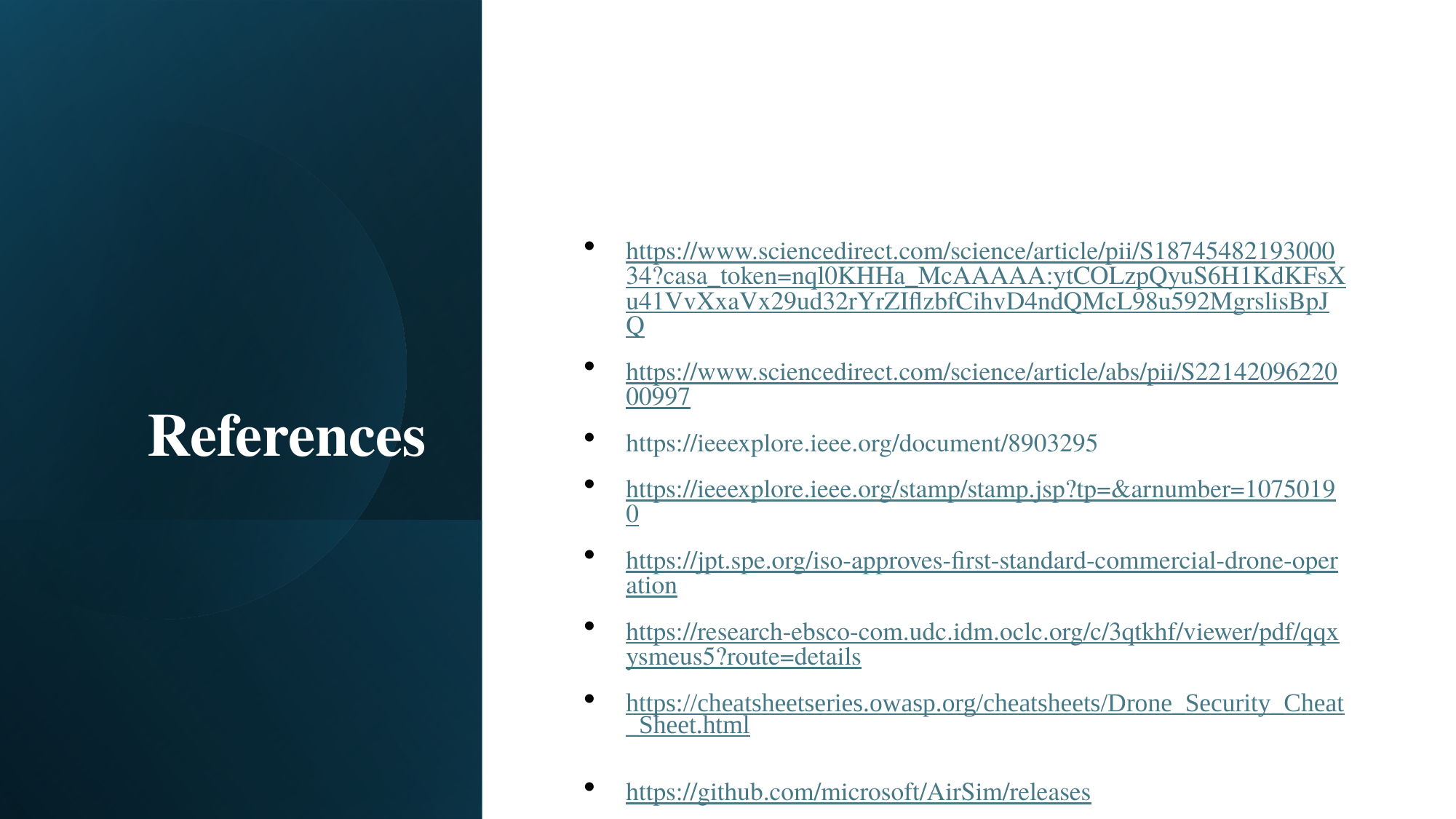

# References

https://www.sciencedirect.com/science/article/pii/S1874548219300034?casa_token=nql0KHHa_McAAAAA:ytCOLzpQyuS6H1KdKFsXu41VvXxaVx29ud32rYrZIflzbfCihvD4ndQMcL98u592MgrslisBpJQ
https://www.sciencedirect.com/science/article/abs/pii/S2214209622000997
https://ieeexplore.ieee.org/document/8903295
https://ieeexplore.ieee.org/stamp/stamp.jsp?tp=&arnumber=10750190
https://jpt.spe.org/iso-approves-first-standard-commercial-drone-operation
https://research-ebsco-com.udc.idm.oclc.org/c/3qtkhf/viewer/pdf/qqxysmeus5?route=details
https://cheatsheetseries.owasp.org/cheatsheets/Drone_Security_Cheat_Sheet.html
https://github.com/microsoft/AirSim/releases